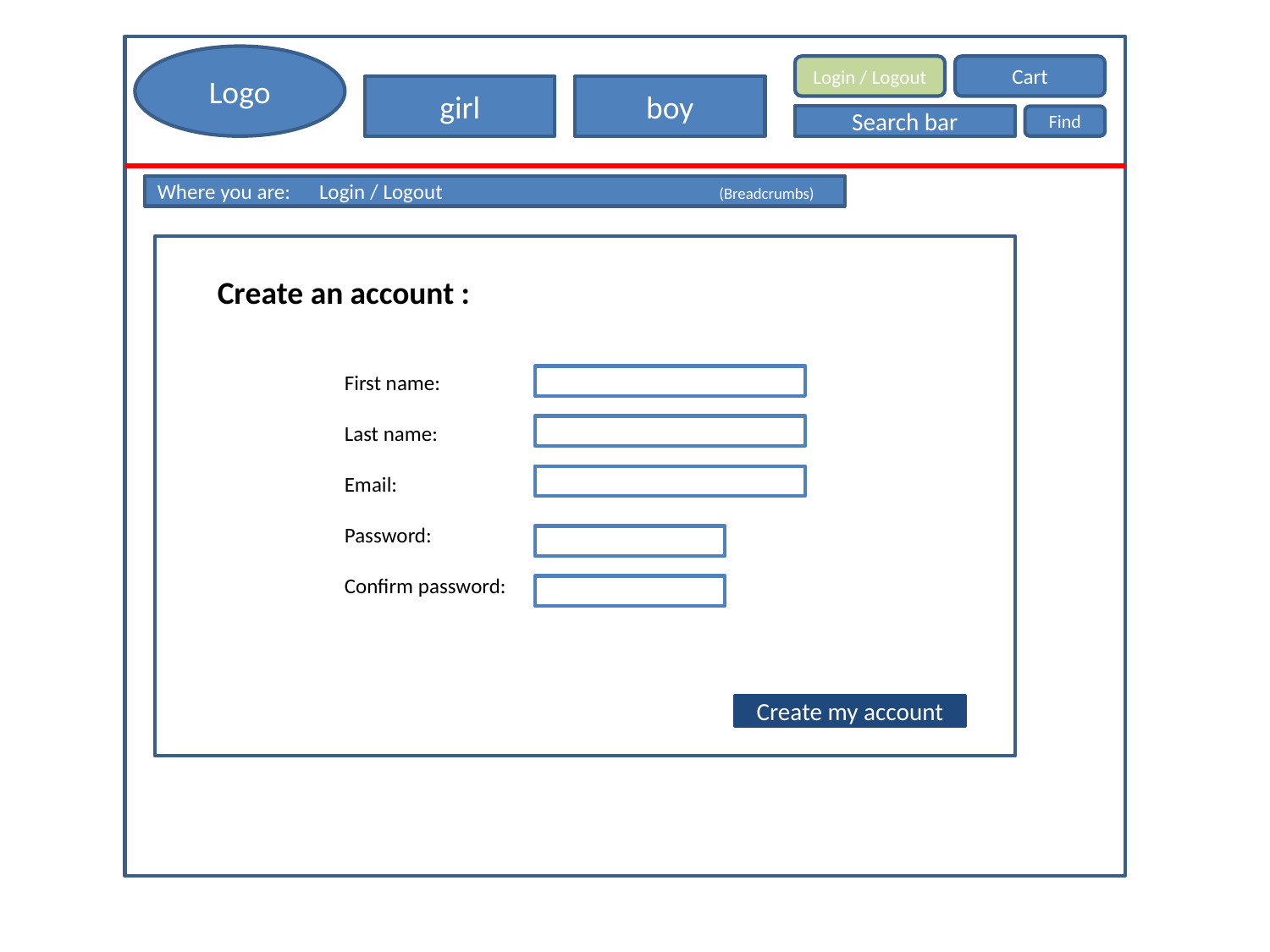

Logo
Login / Logout
Cart
girl
boy
Search bar
Find
Where you are:	Login / Logout	(Breadcrumbs)

Create an account :

	First name:

	Last name:

	Email:

	Password:

	Confirm password:

Create my account